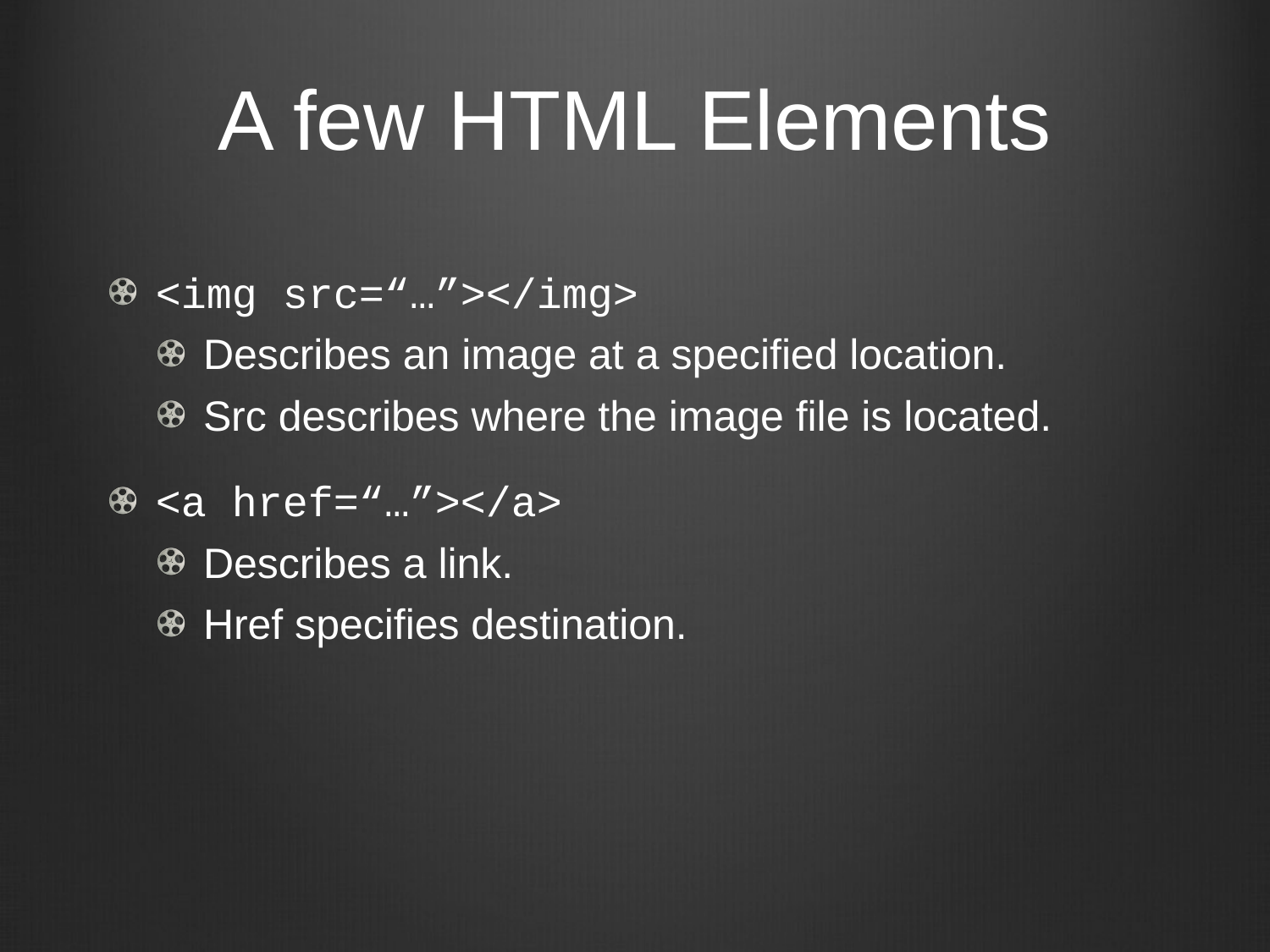

# A few HTML Elements
<img src=“…”></img>
Describes an image at a specified location.
Src describes where the image file is located.
<a href=“…”></a>
Describes a link.
Href specifies destination.